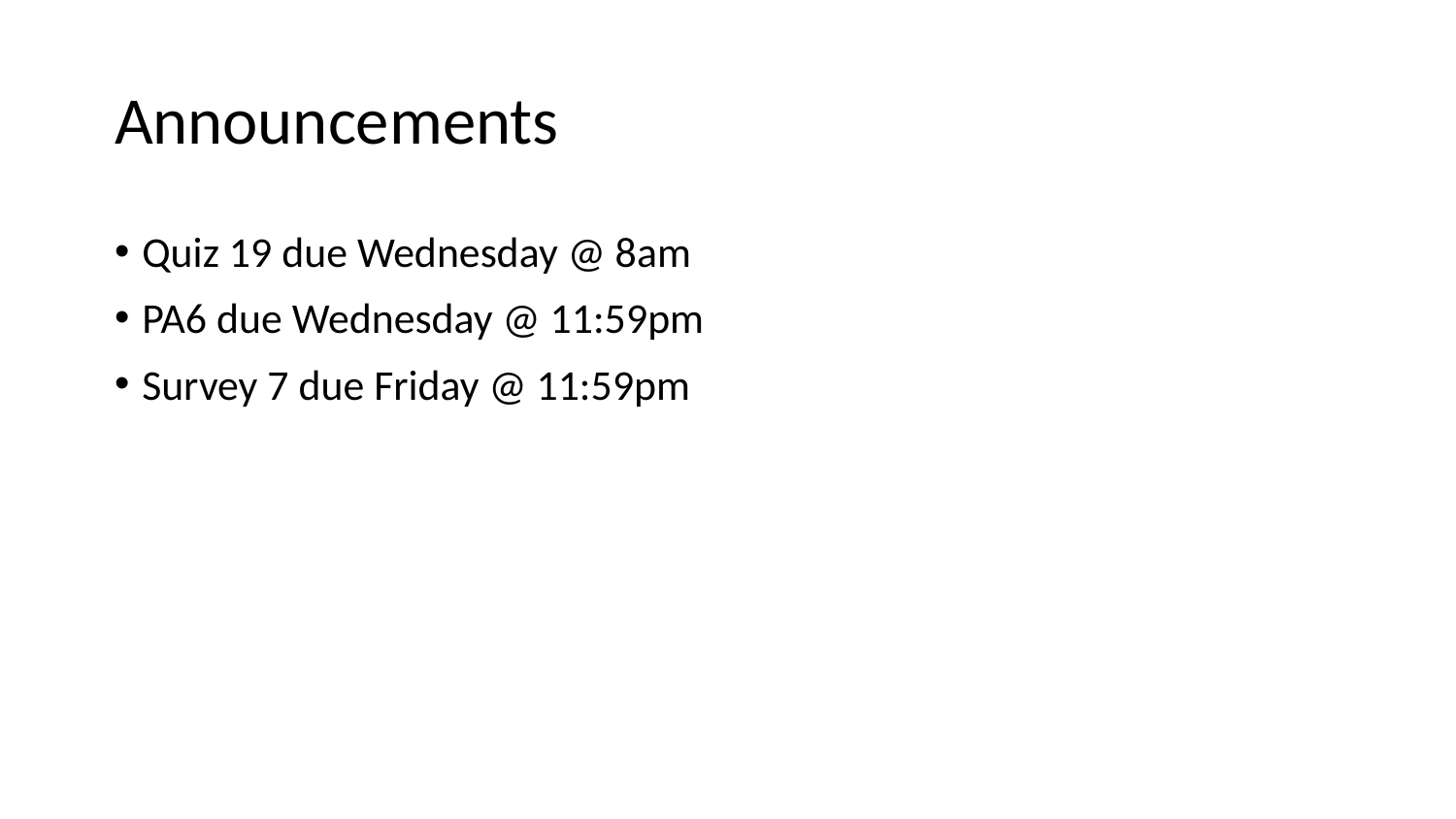

# Announcements
Quiz 19 due Wednesday @ 8am
PA6 due Wednesday @ 11:59pm
Survey 7 due Friday @ 11:59pm